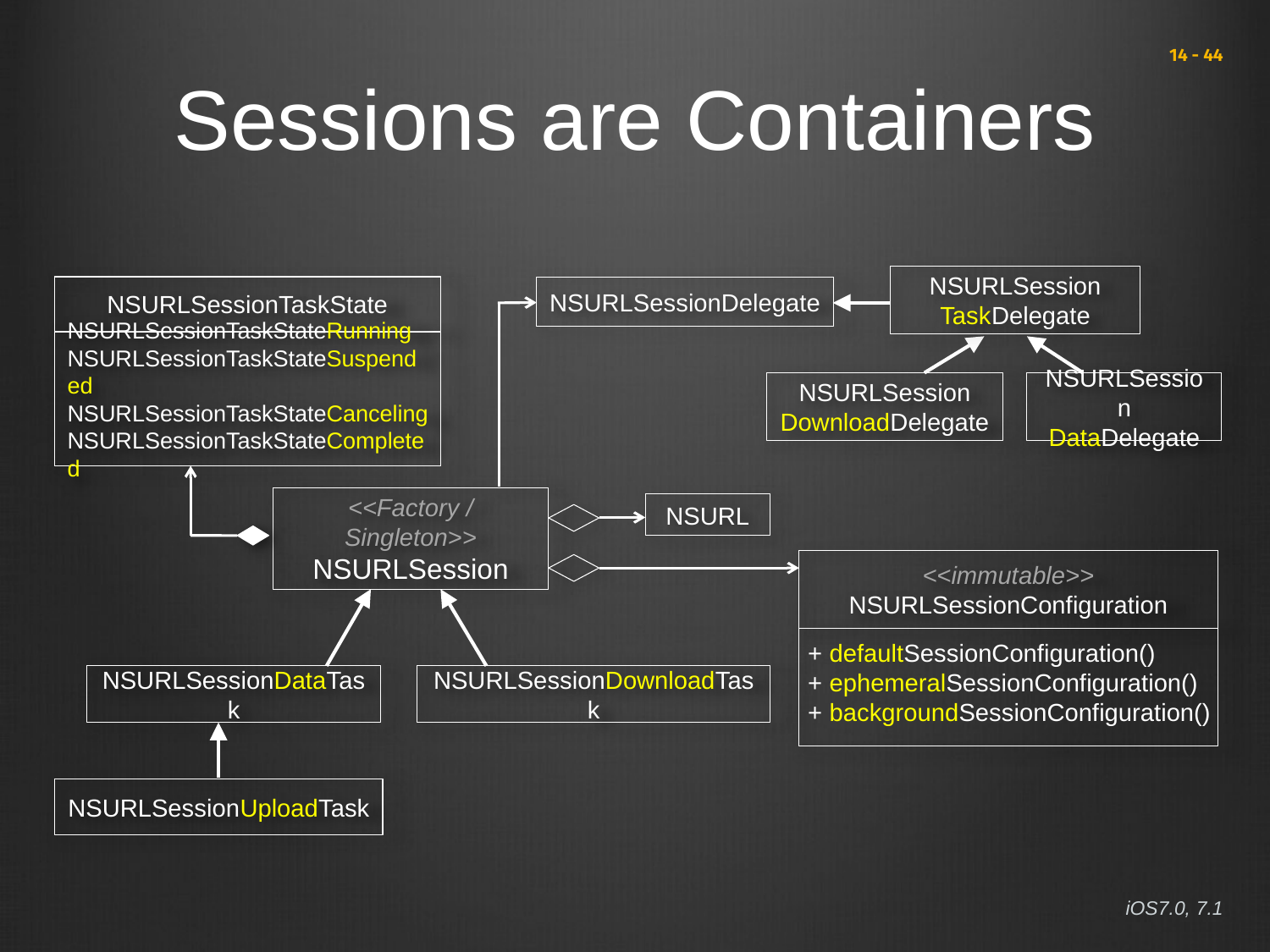

# Sessions are Containers
 14 - 44
NSURLSession
TaskDelegate
NSURLSessionTaskState
NSURLSessionDelegate
NSURLSessionTaskStateRunning
NSURLSessionTaskStateSuspended
NSURLSessionTaskStateCanceling
NSURLSessionTaskStateCompleted
NSURLSession
DownloadDelegate
NSURLSession
DataDelegate
<<Factory / Singleton>>
NSURLSession
NSURL

<<immutable>>
NSURLSessionConfiguration

+ defaultSessionConfiguration()
+ ephemeralSessionConfiguration()
+ backgroundSessionConfiguration()
NSURLSessionDataTask
NSURLSessionDownloadTask
NSURLSessionUploadTask
iOS7.0, 7.1